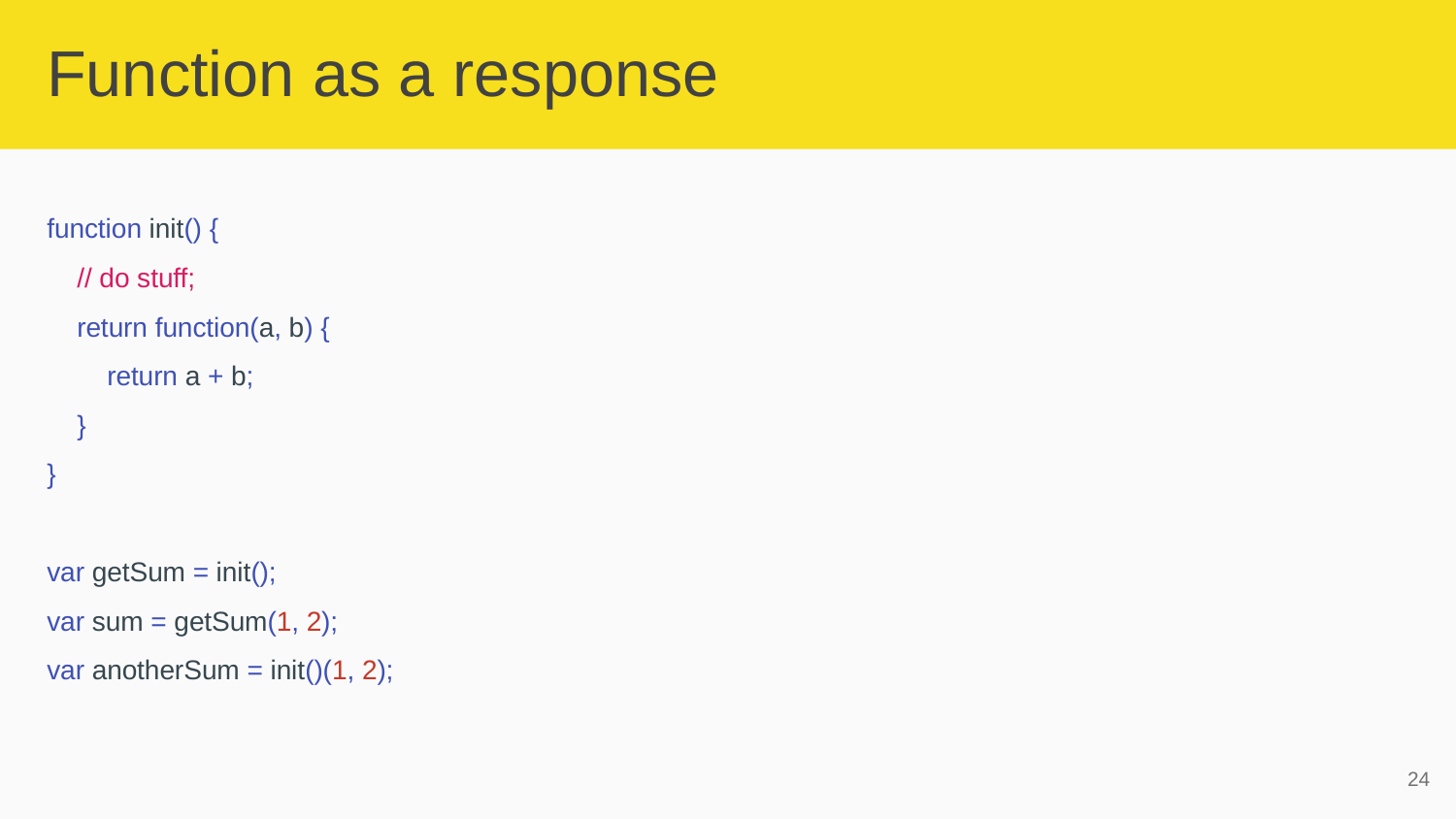

# Function as a response
function init() {
    // do stuff;
    return function(a, b) {
        return a + b;
    }
}
var getSum = init();
var sum = getSum(1, 2);
var anotherSum = init()(1, 2);

24